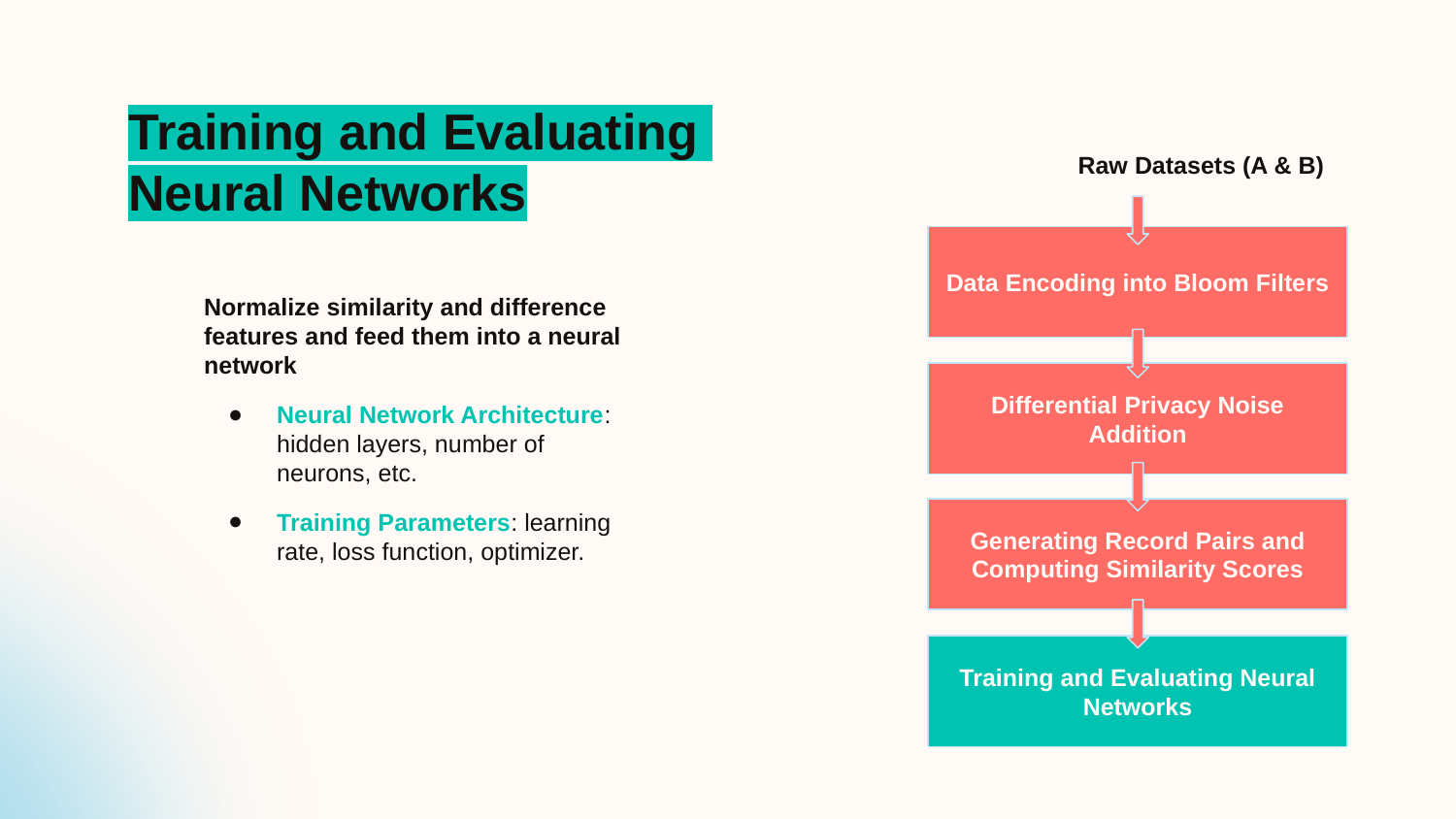

# Training and Evaluating
Neural Networks
Raw Datasets (A & B)

Data Encoding into Bloom Filters
Normalize similarity and difference features and feed them into a neural network
Neural Network Architecture: hidden layers, number of neurons, etc.
Training Parameters: learning rate, loss function, optimizer.

Differential Privacy Noise Addition

Generating Record Pairs and Computing Similarity Scores

Training and Evaluating Neural Networks